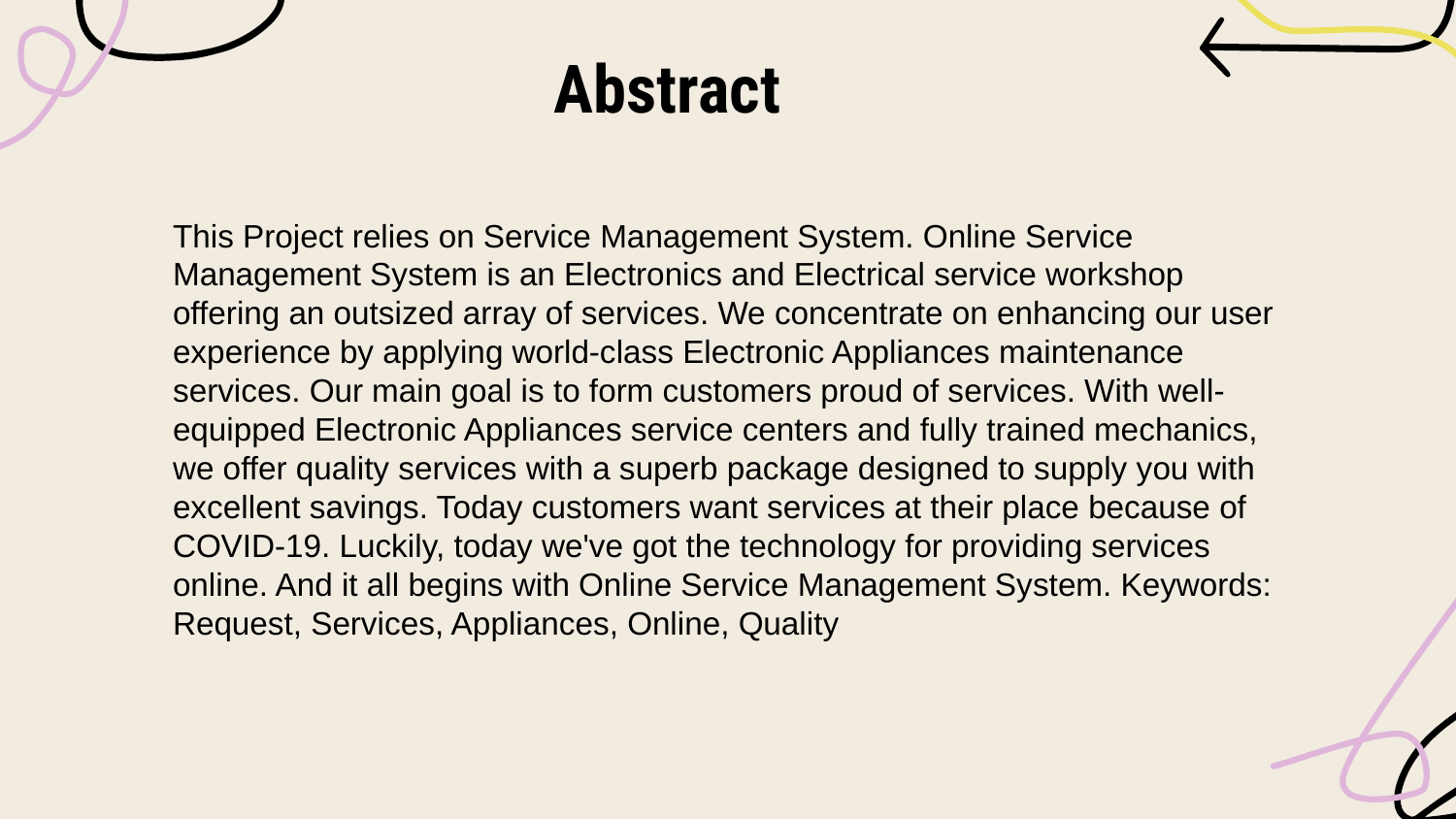

# Abstract

This Project relies on Service Management System. Online Service Management System is an Electronics and Electrical service workshop offering an outsized array of services. We concentrate on enhancing our user experience by applying world-class Electronic Appliances maintenance services. Our main goal is to form customers proud of services. With well-equipped Electronic Appliances service centers and fully trained mechanics, we offer quality services with a superb package designed to supply you with excellent savings. Today customers want services at their place because of COVID-19. Luckily, today we've got the technology for providing services online. And it all begins with Online Service Management System. Keywords: Request, Services, Appliances, Online, Quality